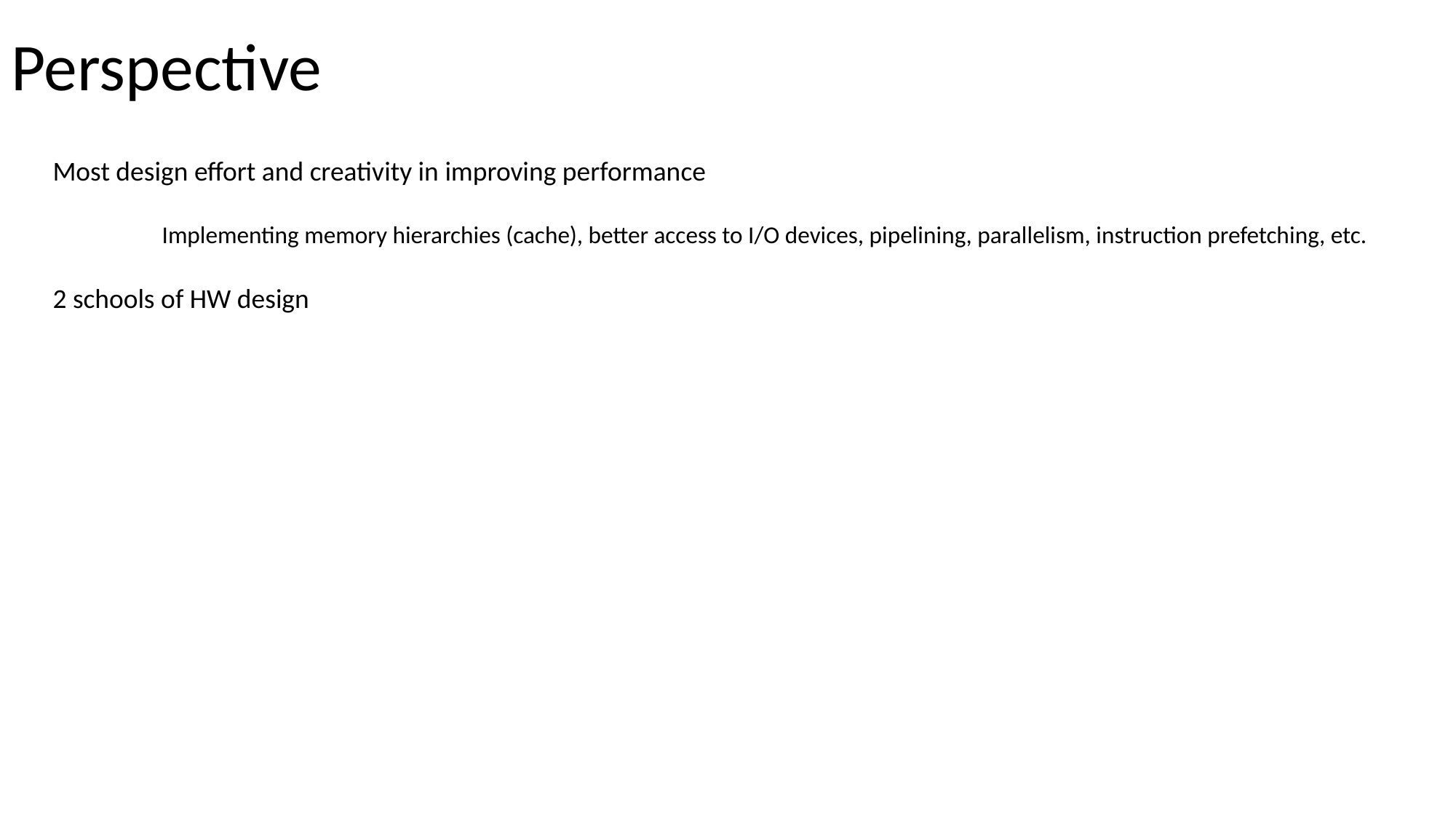

# Perspective
Most design effort and creativity in improving performance

	Implementing memory hierarchies (cache), better access to I/O devices, pipelining, parallelism, instruction prefetching, etc.

2 schools of HW design

	Complex Instruction Set Computing (CISC): better performance through rich and elaborate instruction sets

	Reduced Instruction Set Computing (RISC): simpler instruction sets promoting a faster hardware implementation